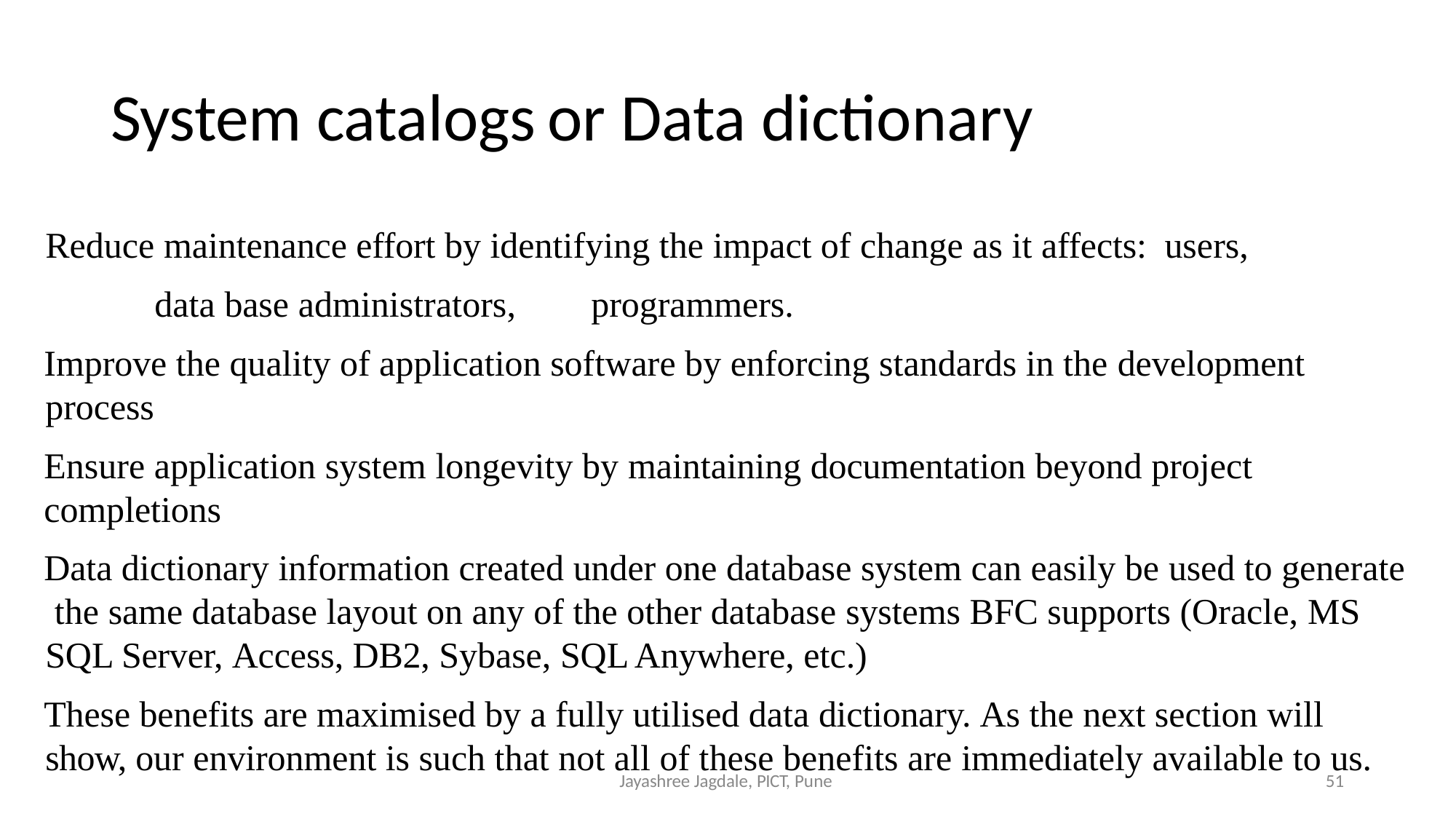

System catalogs	or Data dictionary
Reduce maintenance effort by identifying the impact of change as it affects:  users,	data base administrators,	programmers.
Improve the quality of application software by enforcing standards in the development  process
Ensure application system longevity by maintaining documentation beyond project
completions
Data dictionary information created under one database system can easily be used to generate  the same database layout on any of the other database systems BFC supports (Oracle, MS  SQL Server, Access, DB2, Sybase, SQL Anywhere, etc.)
These benefits are maximised by a fully utilised data dictionary. As the next section will  show, our environment is such that not all of these benefits are immediately available to us.
Jayashree Jagdale, PICT, Pune
51